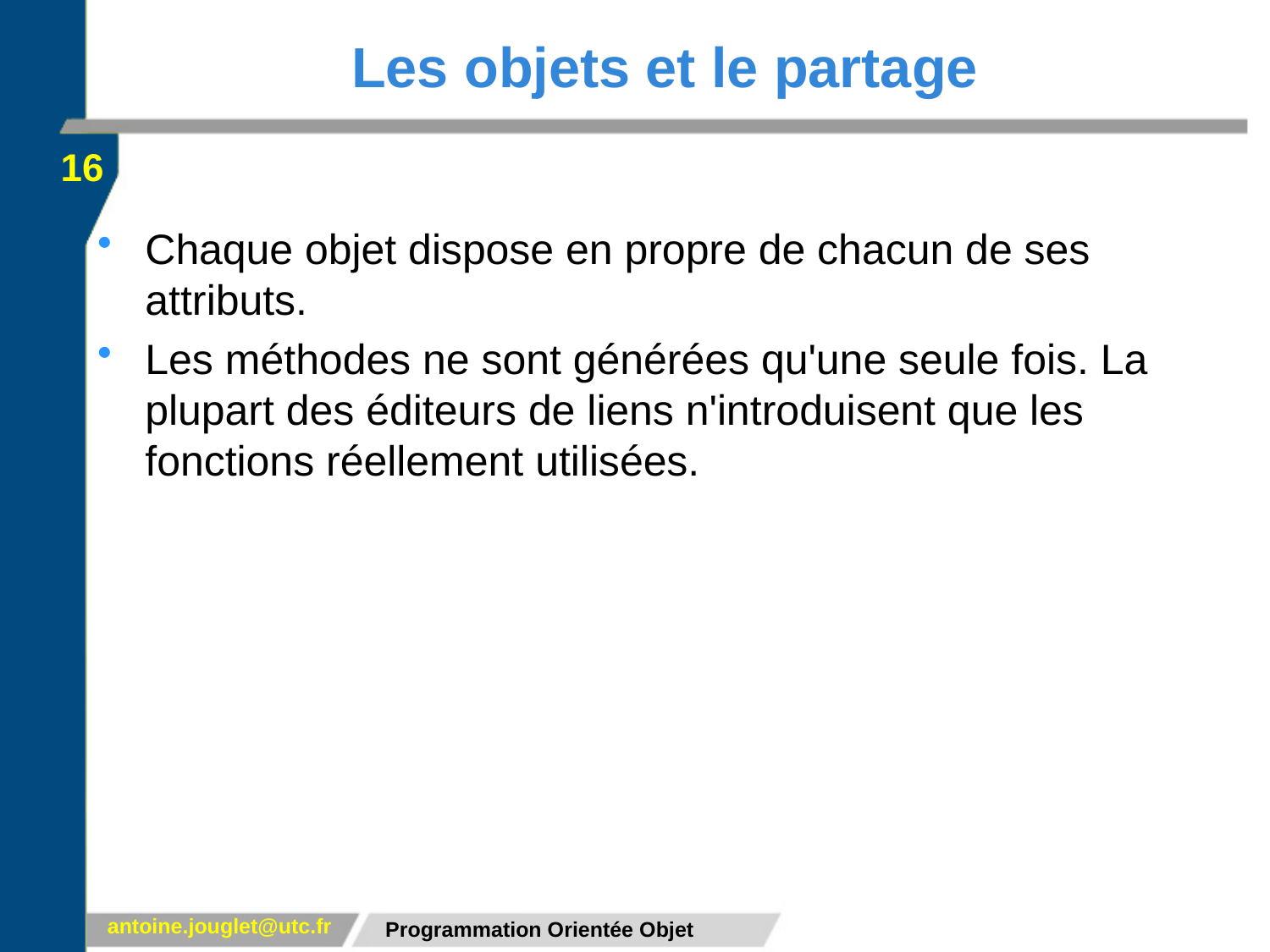

# Les objets et le partage
16
Chaque objet dispose en propre de chacun de ses attributs.
Les méthodes ne sont générées qu'une seule fois. La plupart des éditeurs de liens n'introduisent que les fonctions réellement utilisées.